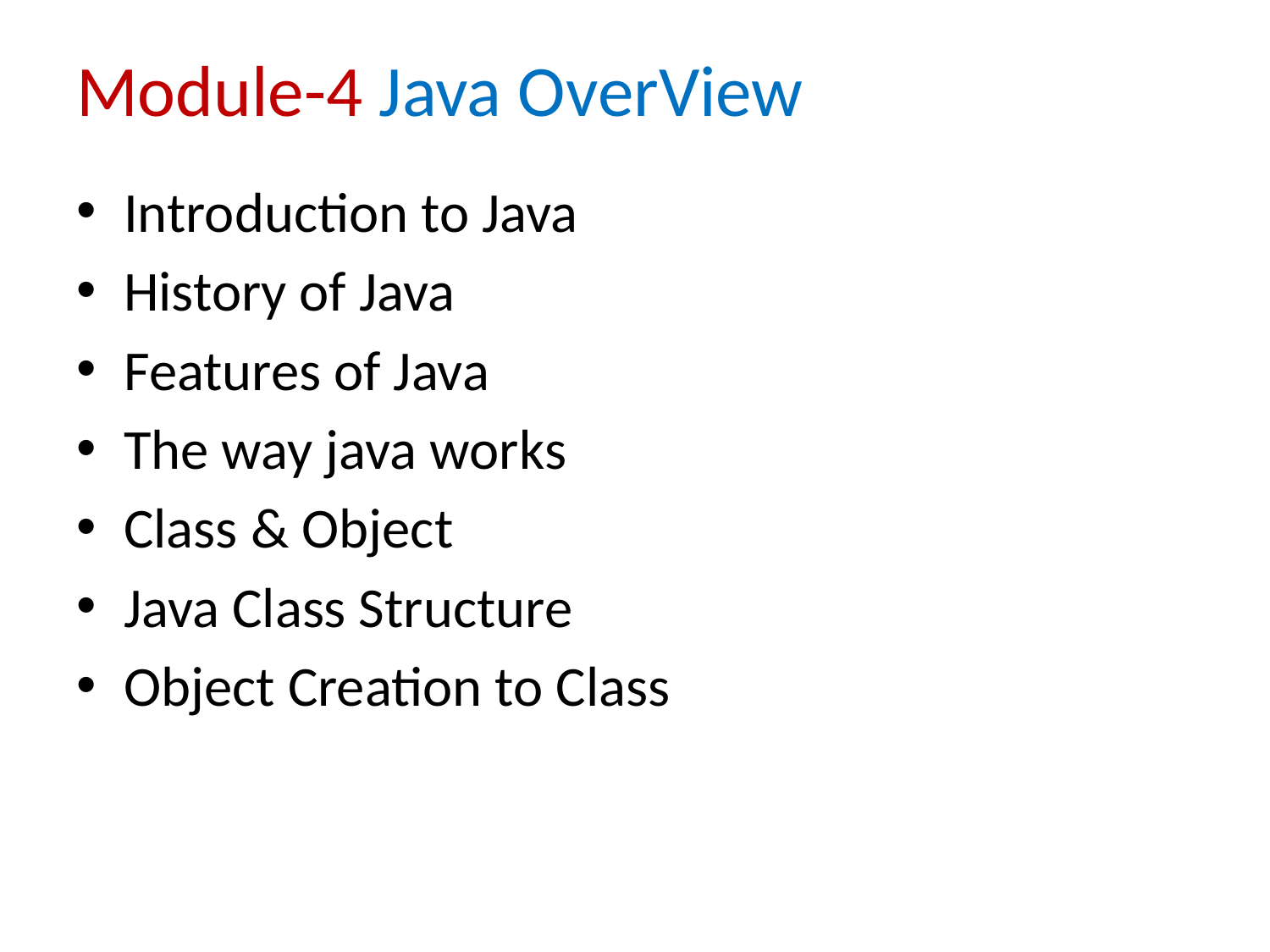

# Module-4 Java OverView
Introduction to Java
History of Java
Features of Java
The way java works
Class & Object
Java Class Structure
Object Creation to Class